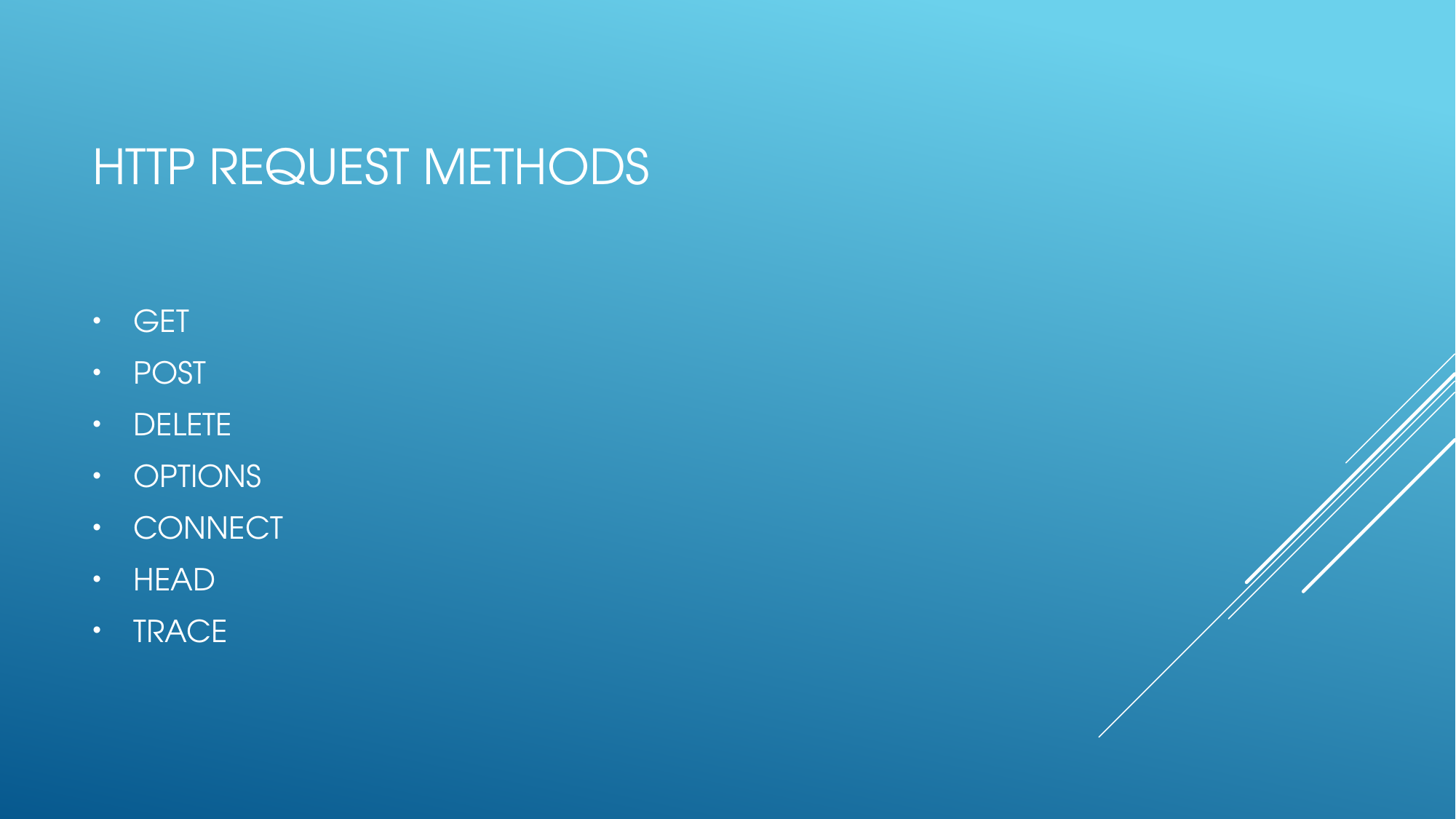

# http request methods
GET
POST
DELETE
OPTIONS
CONNECT
HEAD
TRACE